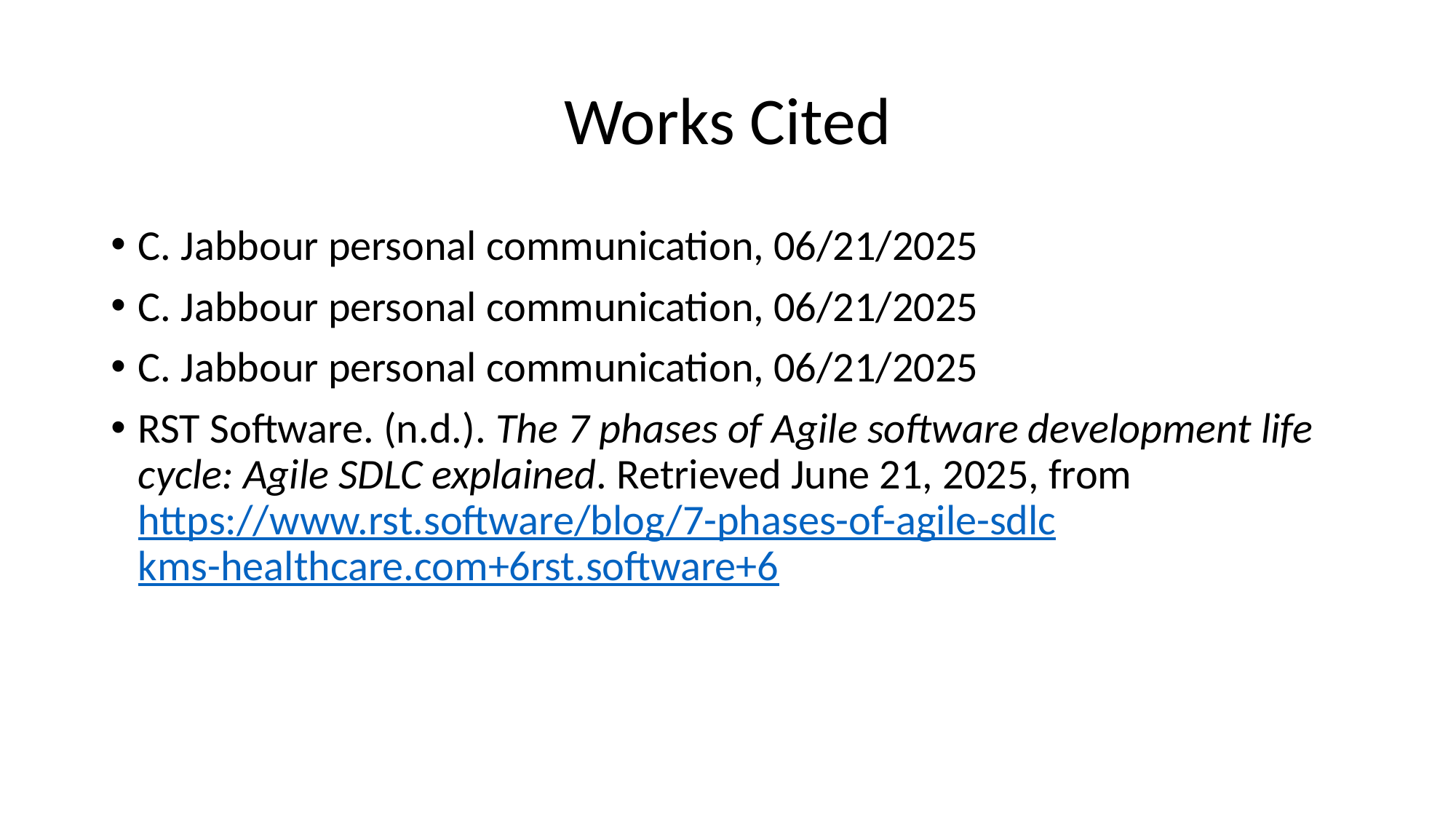

# Works Cited
C. Jabbour personal communication, 06/21/2025
C. Jabbour personal communication, 06/21/2025
C. Jabbour personal communication, 06/21/2025
RST Software. (n.d.). The 7 phases of Agile software development life cycle: Agile SDLC explained. Retrieved June 21, 2025, from https://www.rst.software/blog/7-phases-of-agile-sdlc kms-healthcare.com+6rst.software+6